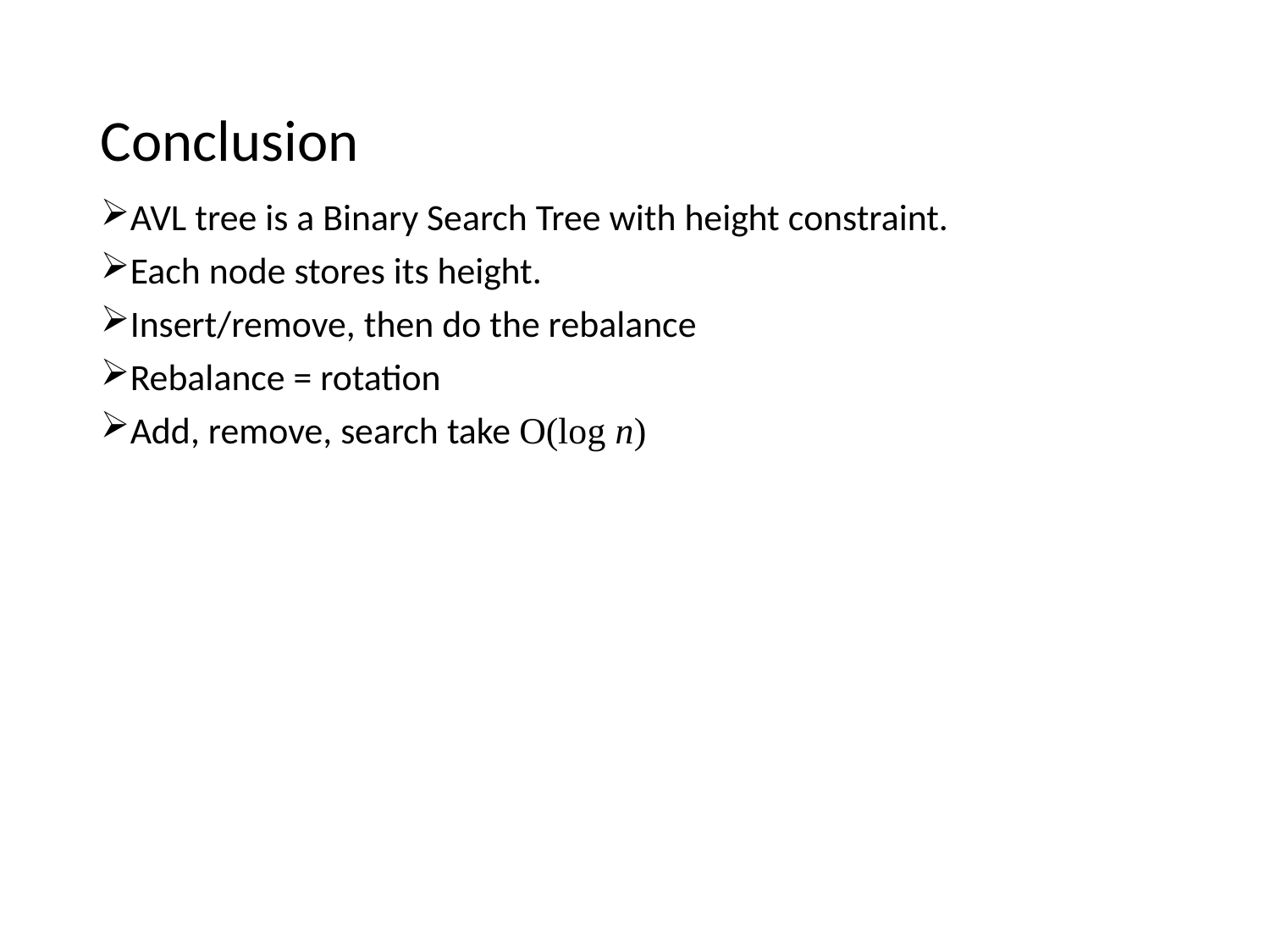

# Conclusion
AVL tree is a Binary Search Tree with height constraint.
Each node stores its height.
Insert/remove, then do the rebalance
Rebalance = rotation
Add, remove, search take O(log n)
26